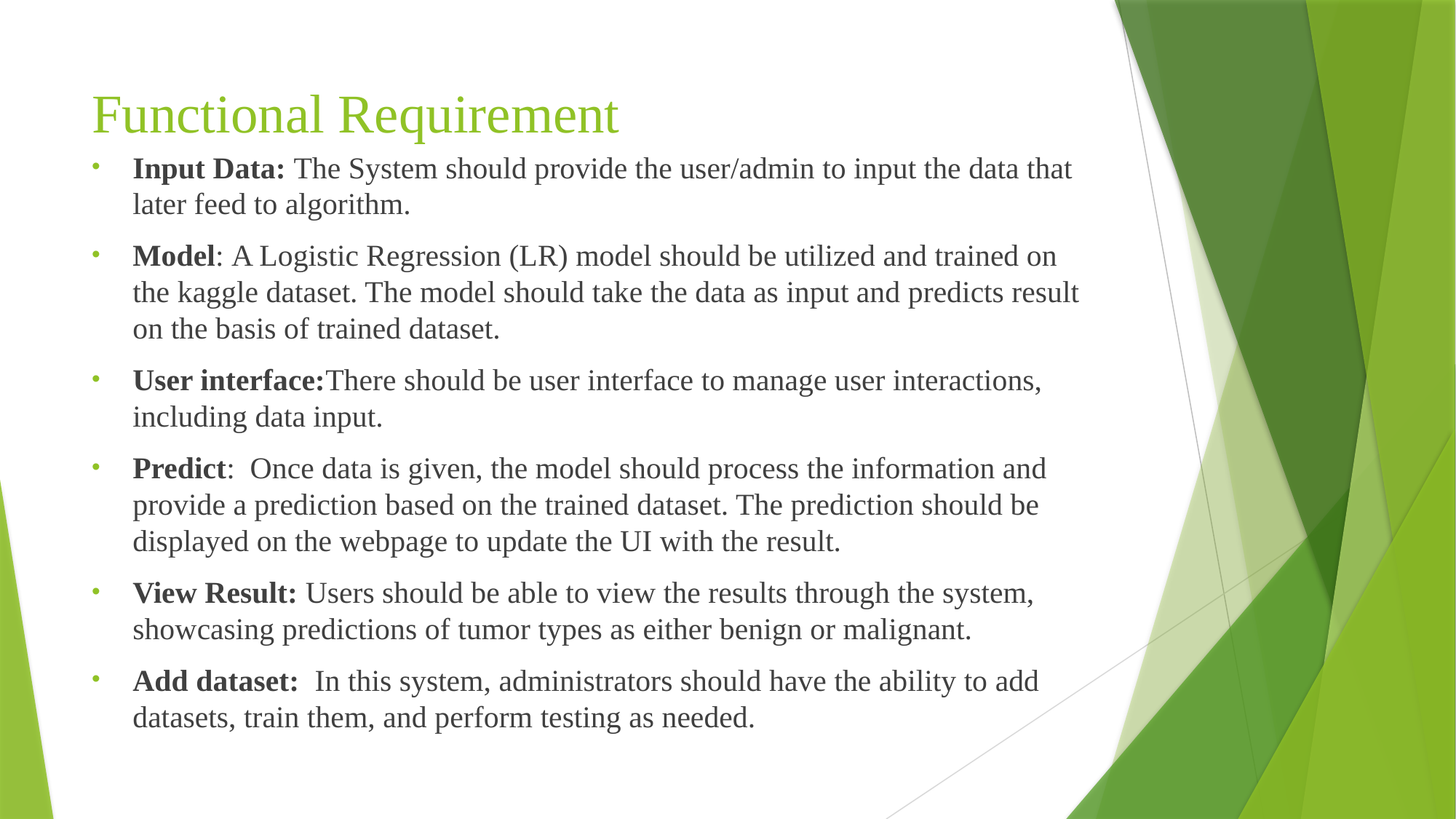

# Functional Requirement
Input Data: The System should provide the user/admin to input the data that later feed to algorithm.
Model: A Logistic Regression (LR) model should be utilized and trained on the kaggle dataset. The model should take the data as input and predicts result on the basis of trained dataset.
User interface:There should be user interface to manage user interactions, including data input.
Predict:  Once data is given, the model should process the information and provide a prediction based on the trained dataset. The prediction should be displayed on the webpage to update the UI with the result.
View Result: Users should be able to view the results through the system, showcasing predictions of tumor types as either benign or malignant.
Add dataset:  In this system, administrators should have the ability to add datasets, train them, and perform testing as needed.